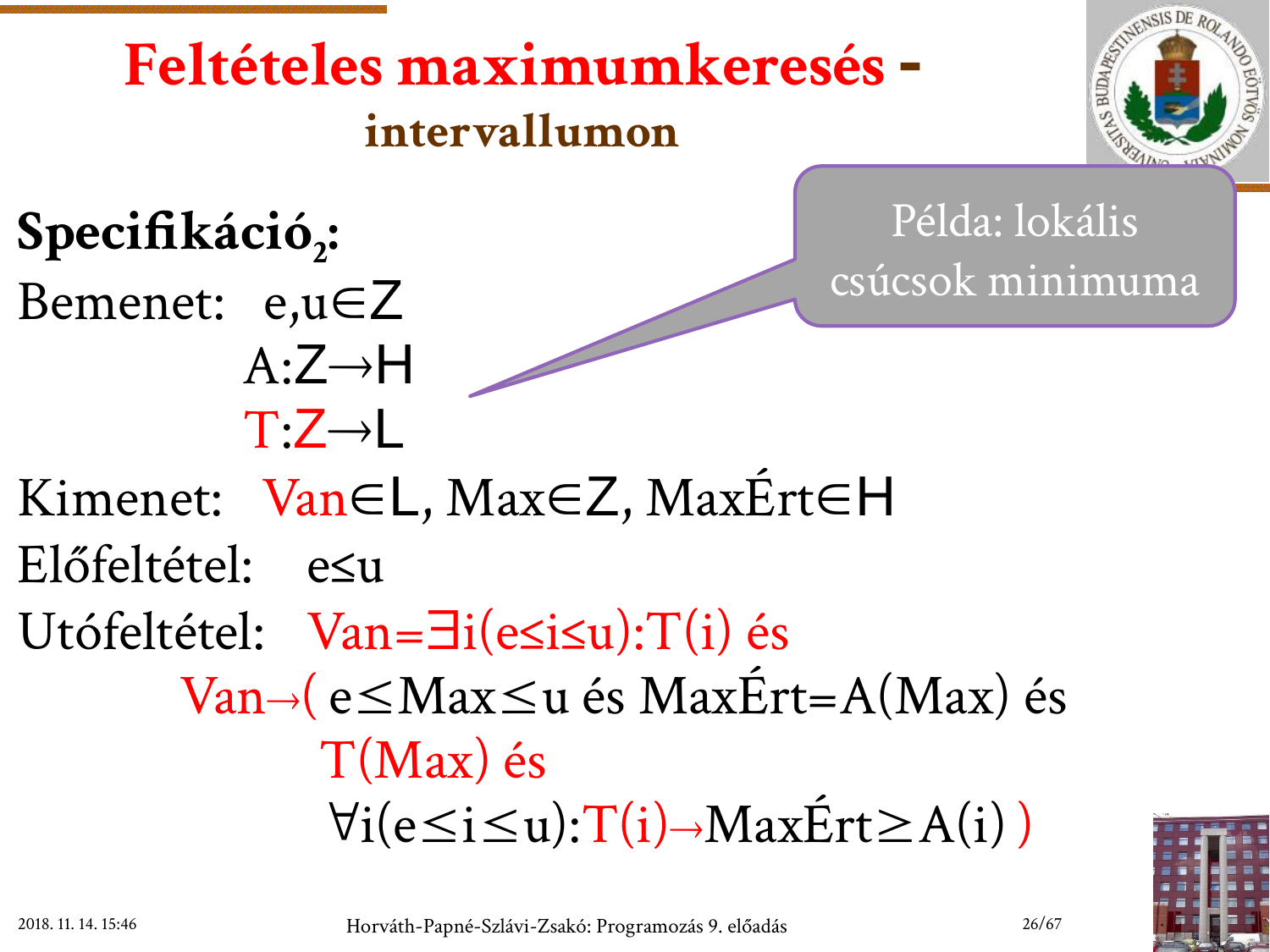

# Feltételes maximumkeresés − intervallumon
Példa: lokális csúcsok minimuma
Specifikáció2:
Bemenet:   e,u∈Z
               A:Z→H
               T:Z→L
Kimenet:   Van∈L, Max∈Z, MaxÉrt∈H
Előfeltétel:	e≤u
Utófeltétel:	Van=∃i(e≤i≤u):T(i) és
	Van→( e≤Max≤u és MaxÉrt=A(Max) és
	           T(Max) és
	           ∀i(e≤i≤u):T(i)→MaxÉrt≥A(i) )
2018. 11. 14. 15:46
Horváth-Papné-Szlávi-Zsakó: Programozás 9. előadás
26/67